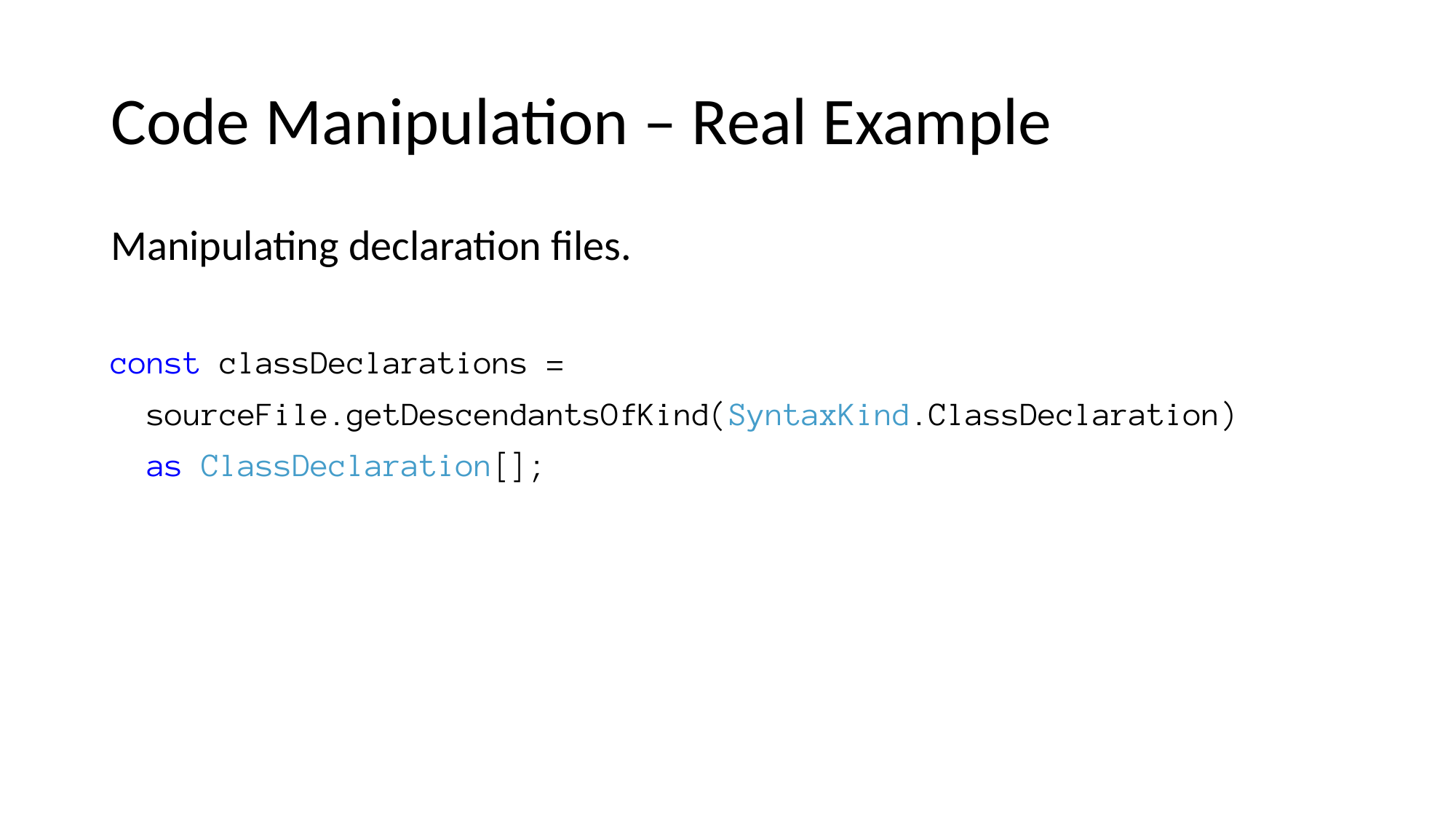

# Code Manipulation – Real Example
Manipulating declaration files.

const classDeclarations =
  sourceFile.getDescendantsOfKind(SyntaxKind.ClassDeclaration)
  as ClassDeclaration[];